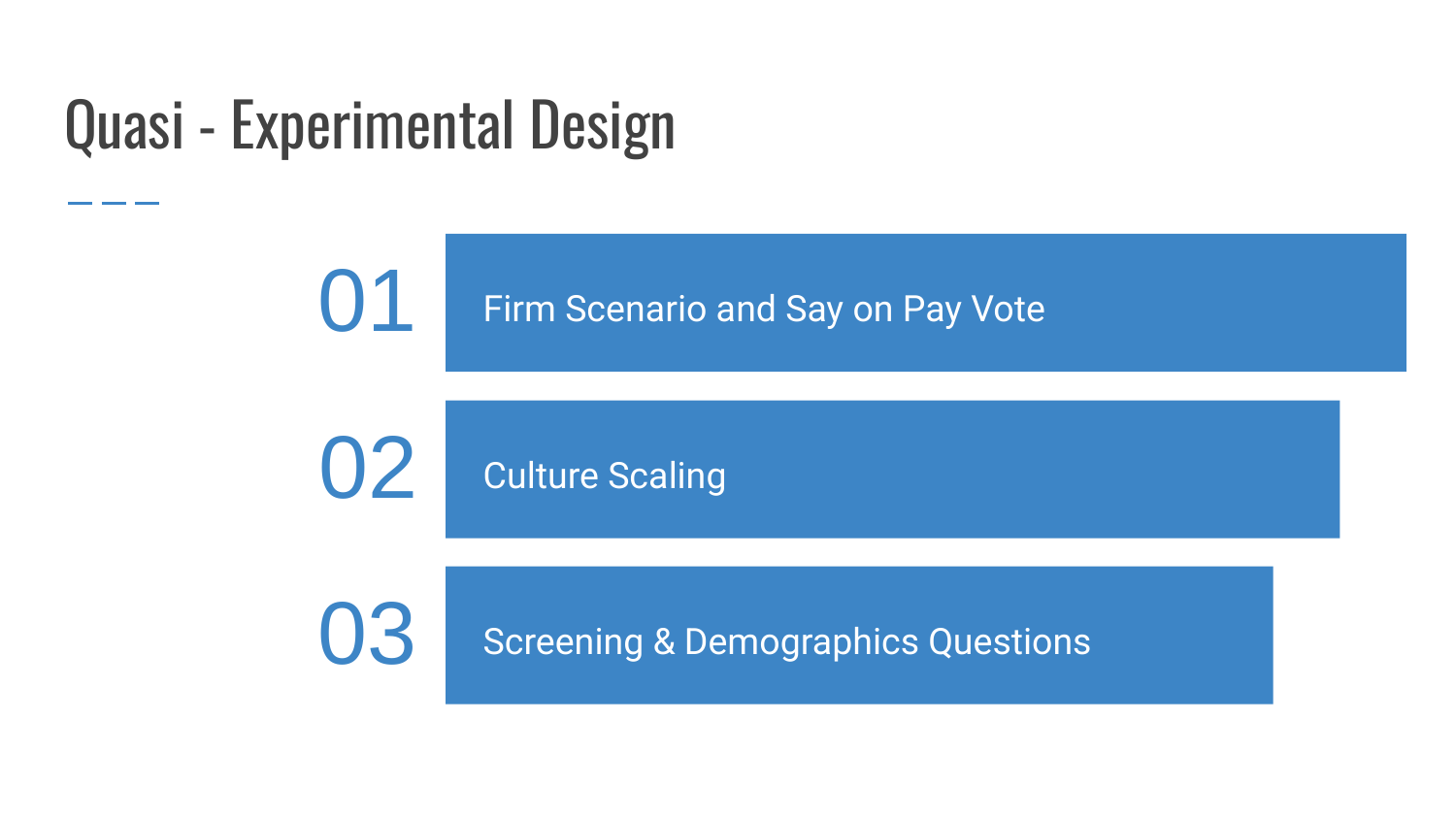

# Quasi - Experimental Design

01
Firm Scenario and Say on Pay Vote

02
Culture Scaling

03
Screening & Demographics Questions